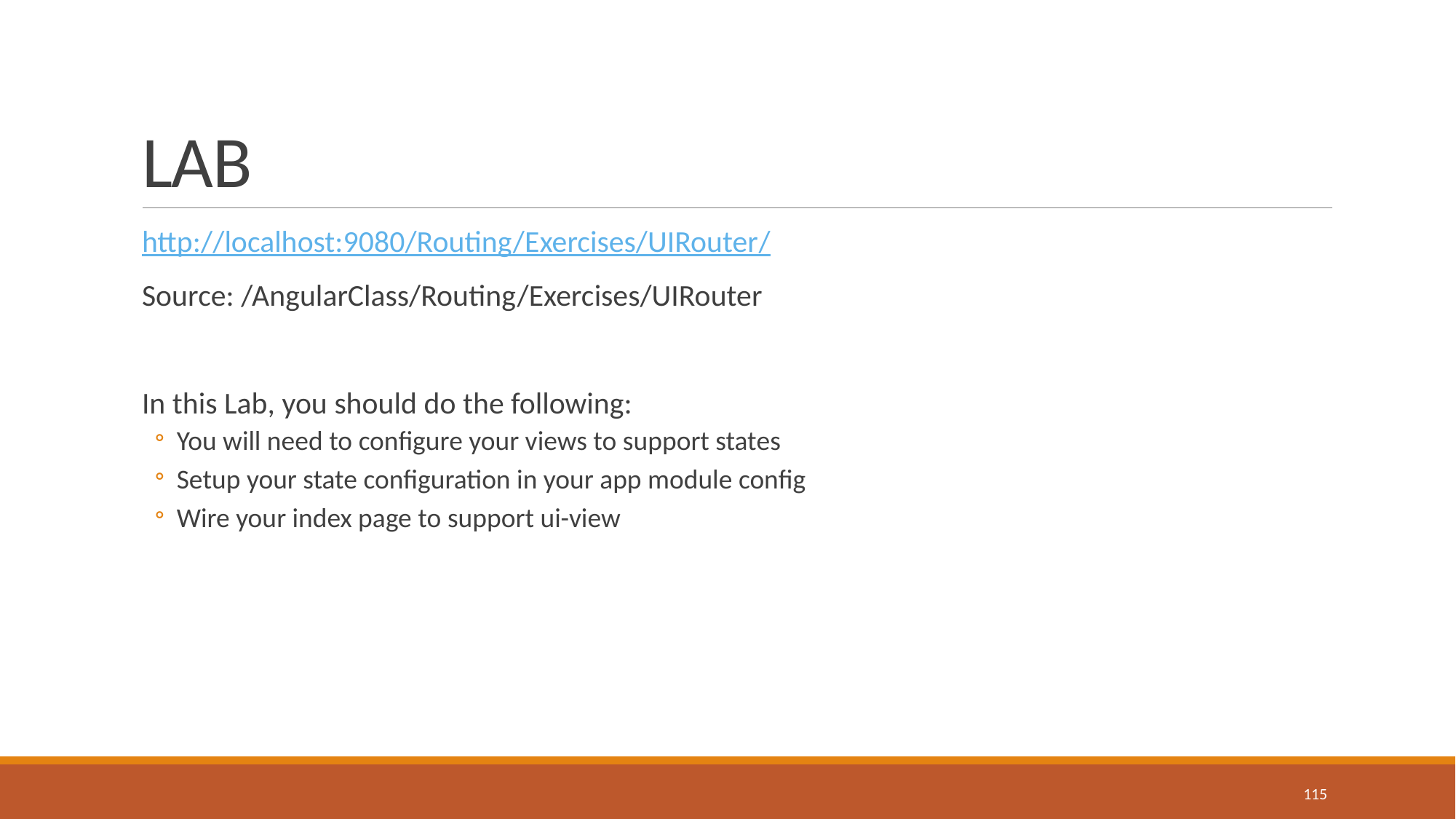

# LAB
http://localhost:9080/Routing/Exercises/UIRouter/
Source: /AngularClass/Routing/Exercises/UIRouter

In this Lab, you should do the following:
You will need to configure your views to support states
Setup your state configuration in your app module config
Wire your index page to support ui-view

115